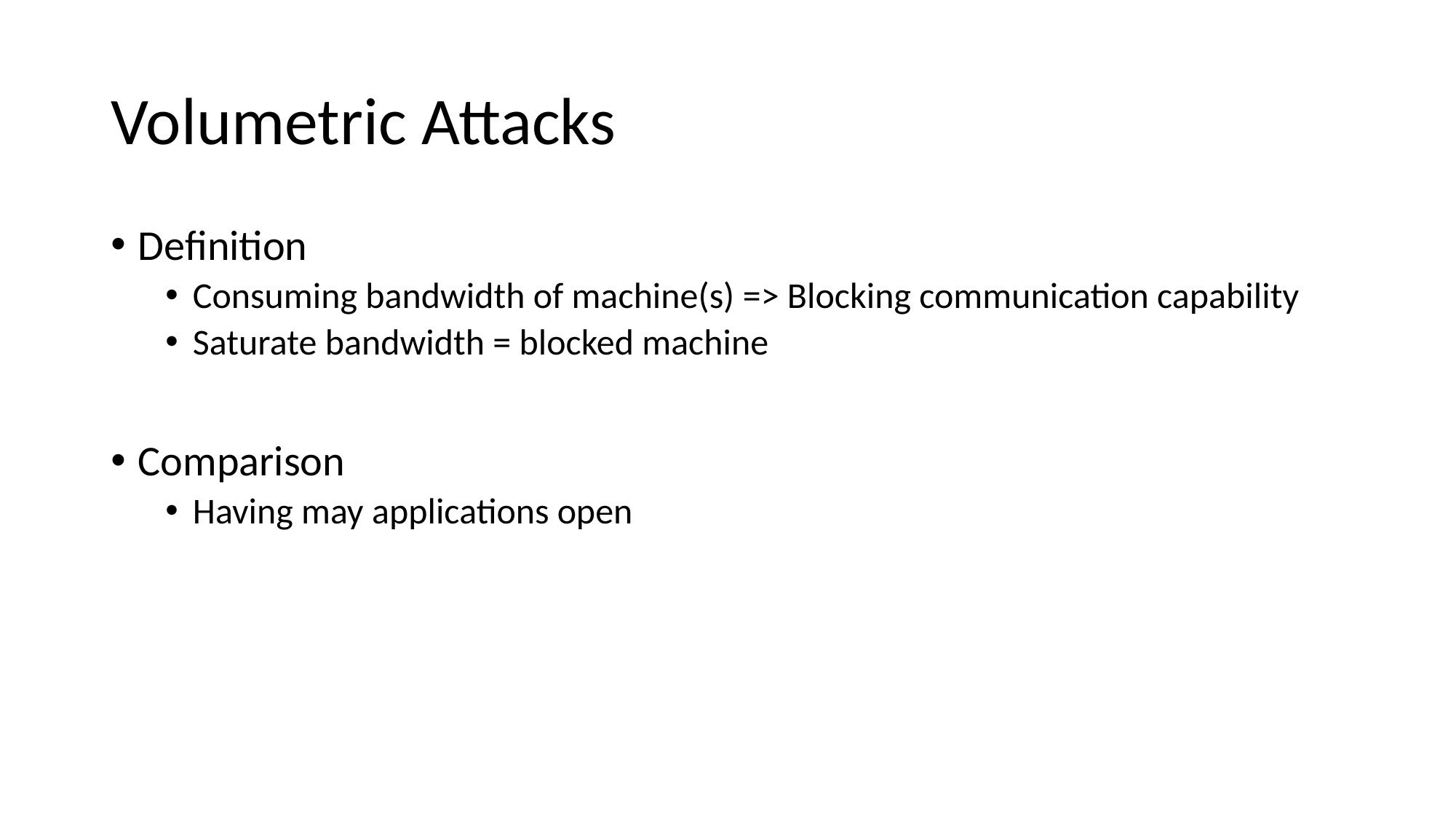

# Volumetric Attacks
Definition
Consuming bandwidth of machine(s) => Blocking communication capability
Saturate bandwidth = blocked machine

Comparison
Having may applications open